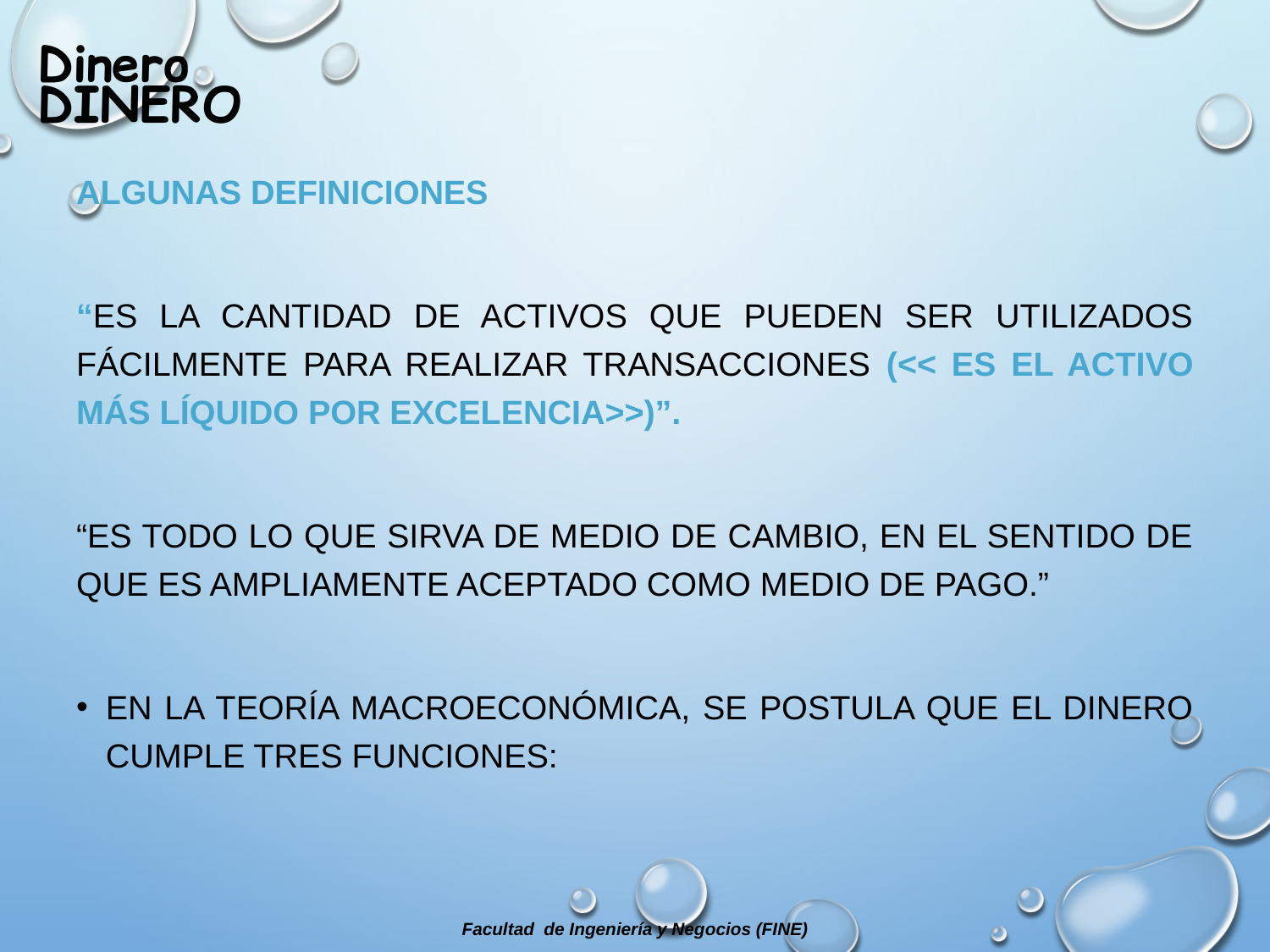

Dinero
# Dinero
Algunas definiciones

“Es la cantidad de activos que pueden ser utilizados fácilmente para realizar transacciones (<< es el activo más líquido por excelencia>>)”.

“Es todo lo que sirva de medio de cambio, en el sentido de que es ampliamente aceptado como medio de pago.”

En la teoría macroeconómica, se postula que el dinero cumple tres funciones:

Facultad  de Ingeniería y Negocios (FINE)